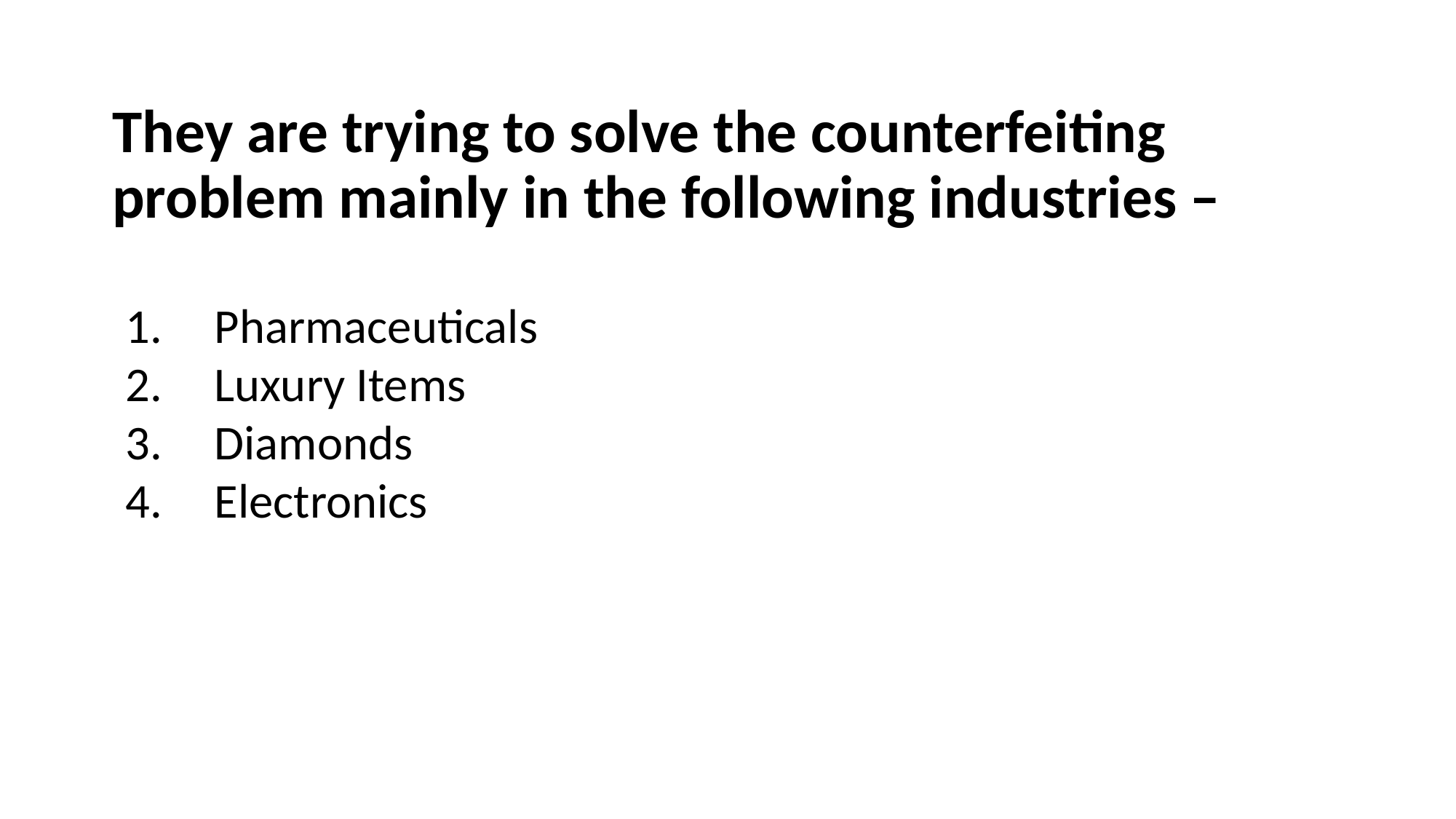

They are trying to solve the counterfeiting problem mainly in the following industries –
Pharmaceuticals
Luxury Items
Diamonds
Electronics